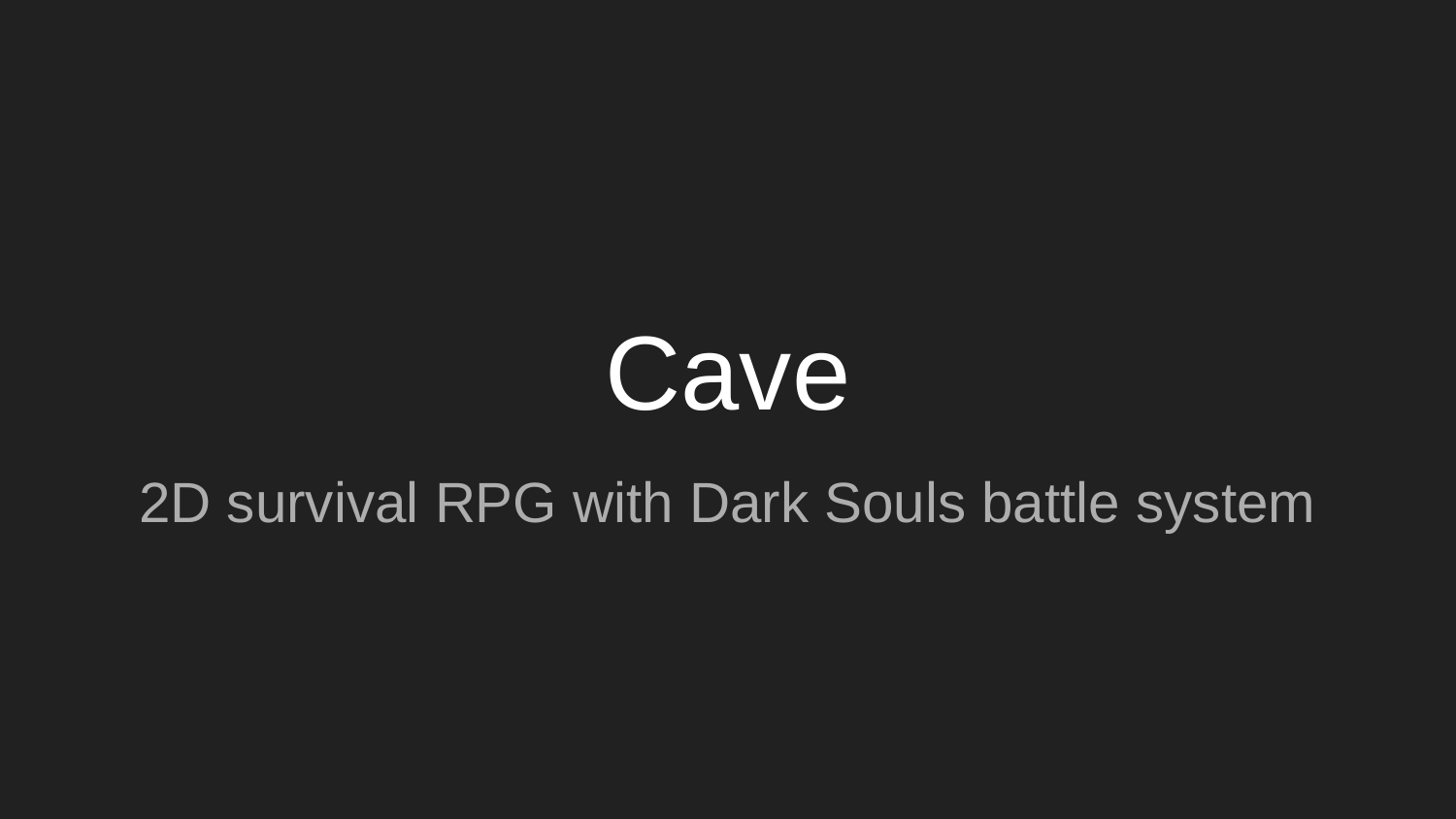

# Cave
2D survival RPG with Dark Souls battle system